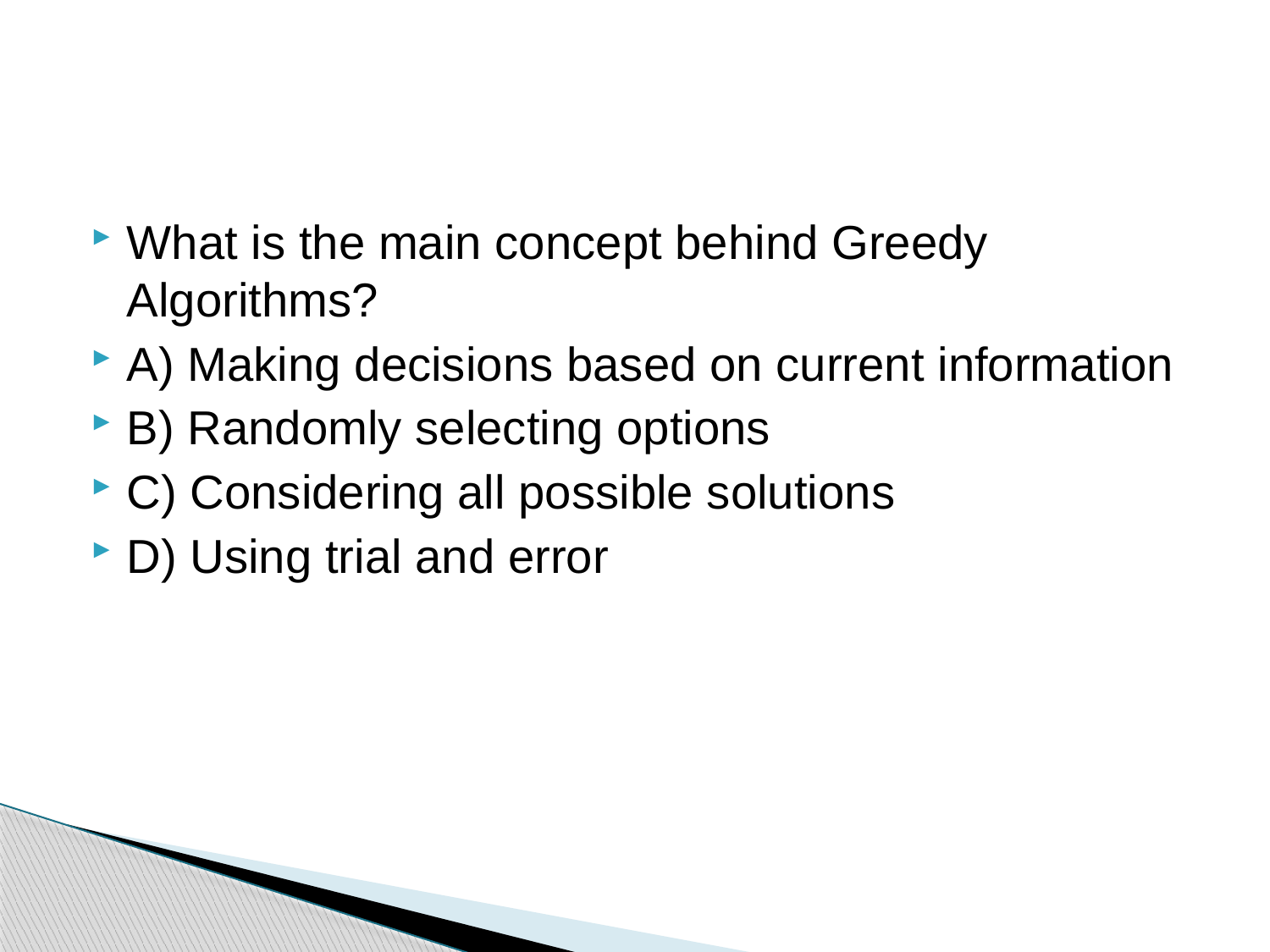

#
What is the main concept behind Greedy Algorithms?
A) Making decisions based on current information
B) Randomly selecting options
C) Considering all possible solutions
D) Using trial and error